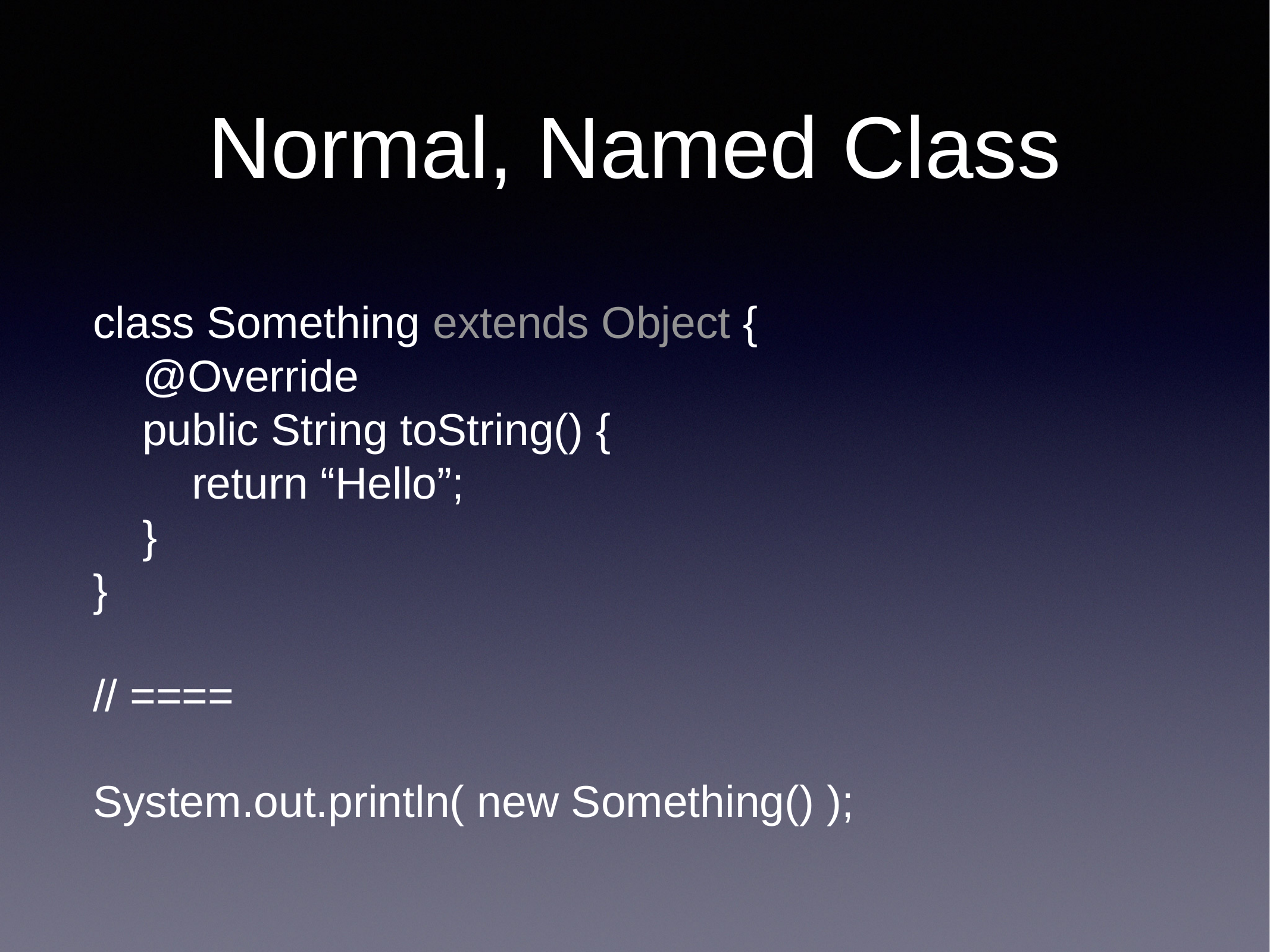

# Normal, Named Class
class Something extends Object {
    @Override
    public String toString() {
        return “Hello”;
    }
}
// ====
System.out.println( new Something() );